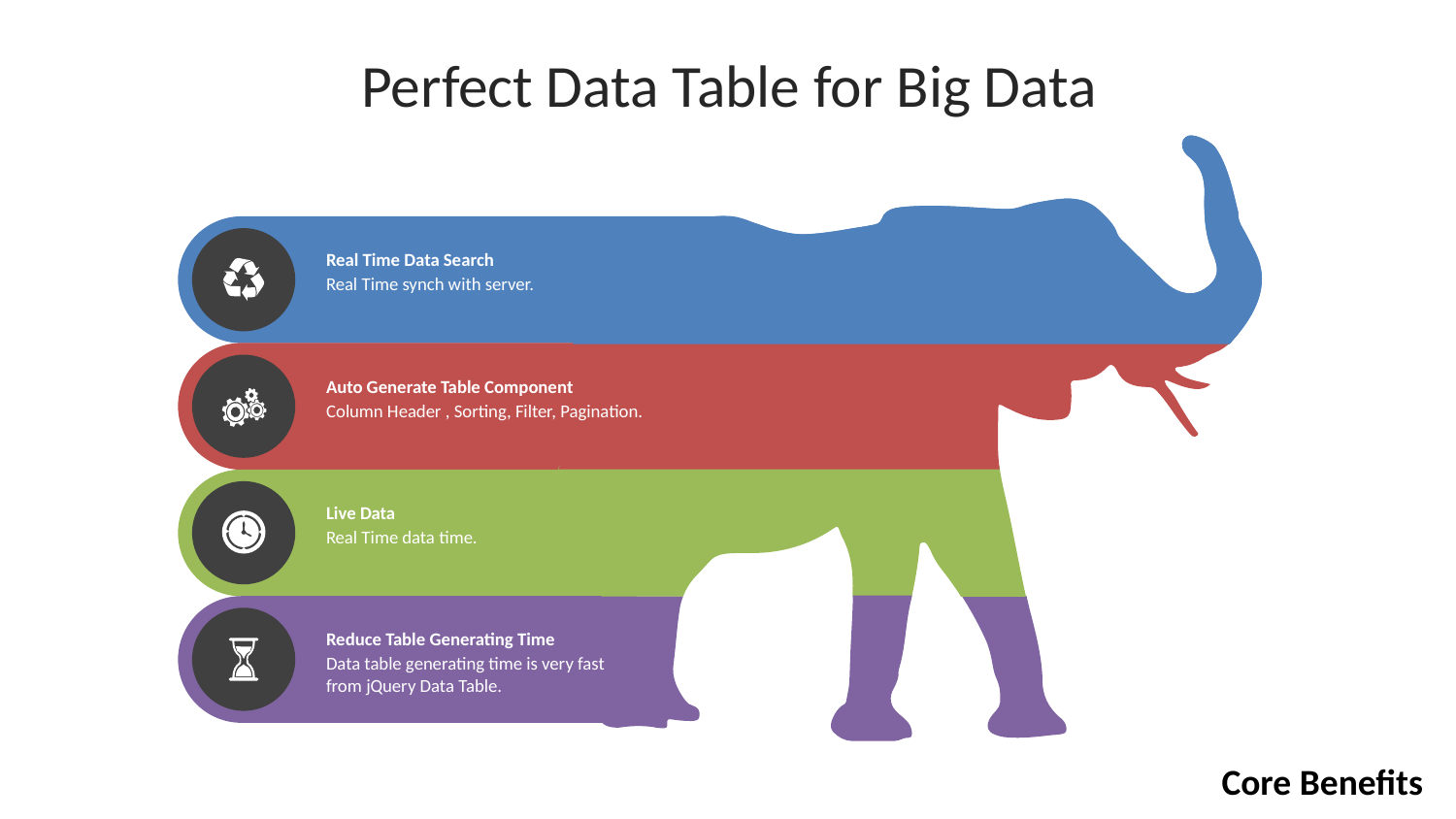

Perfect Data Table for Big Data

Real Time Data Search
Real Time synch with server.

Auto Generate Table Component
Column Header , Sorting, Filter, Pagination.

Live Data
Real Time data time.

Reduce Table Generating Time
Data table generating time is very fast from jQuery Data Table.

Core Benefits